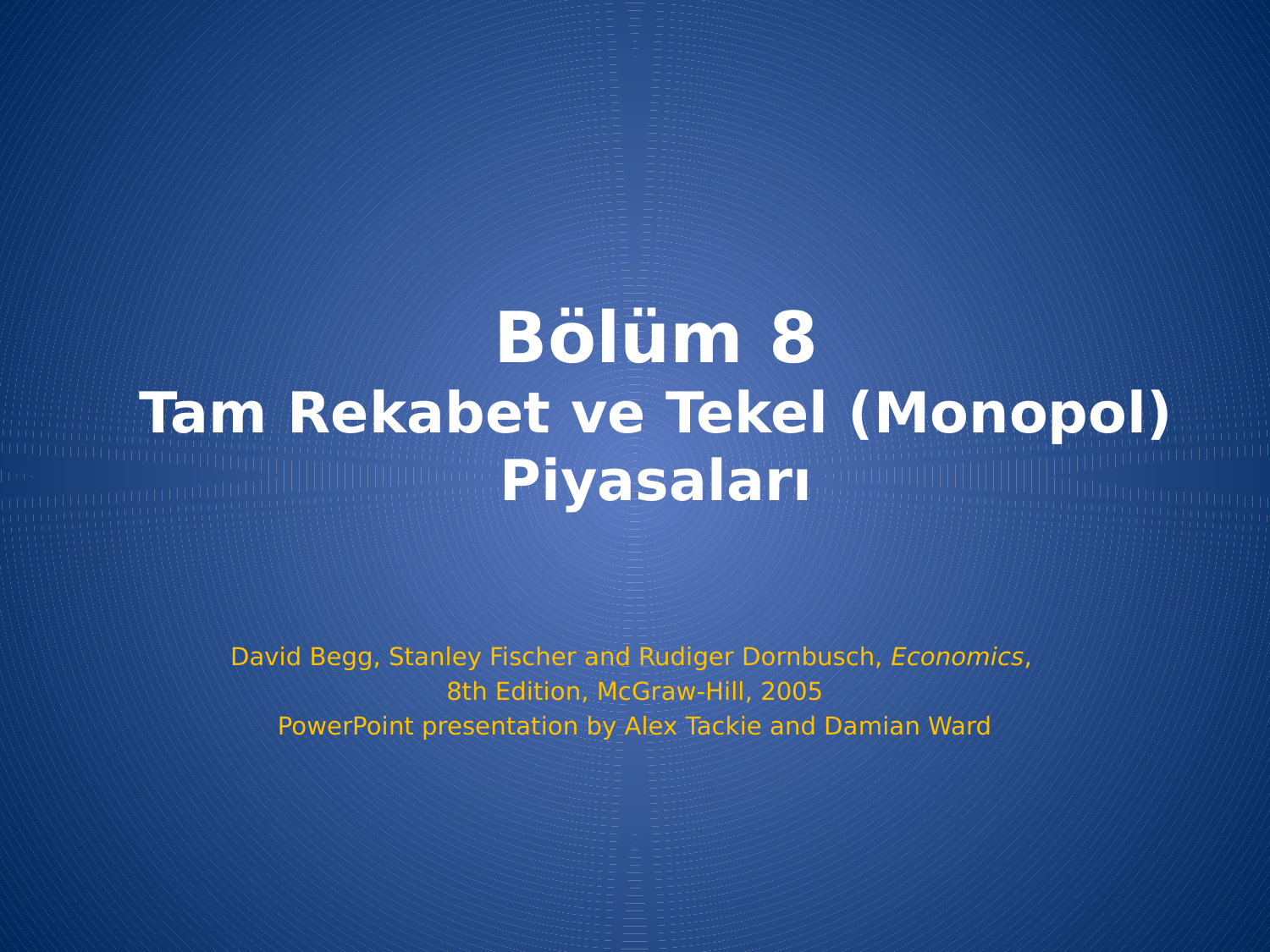

# Bölüm 8 Tam Rekabet ve Tekel (Monopol) Piyasaları
David Begg, Stanley Fischer and Rudiger Dornbusch, Economics,
8th Edition, McGraw-Hill, 2005
PowerPoint presentation by Alex Tackie and Damian Ward